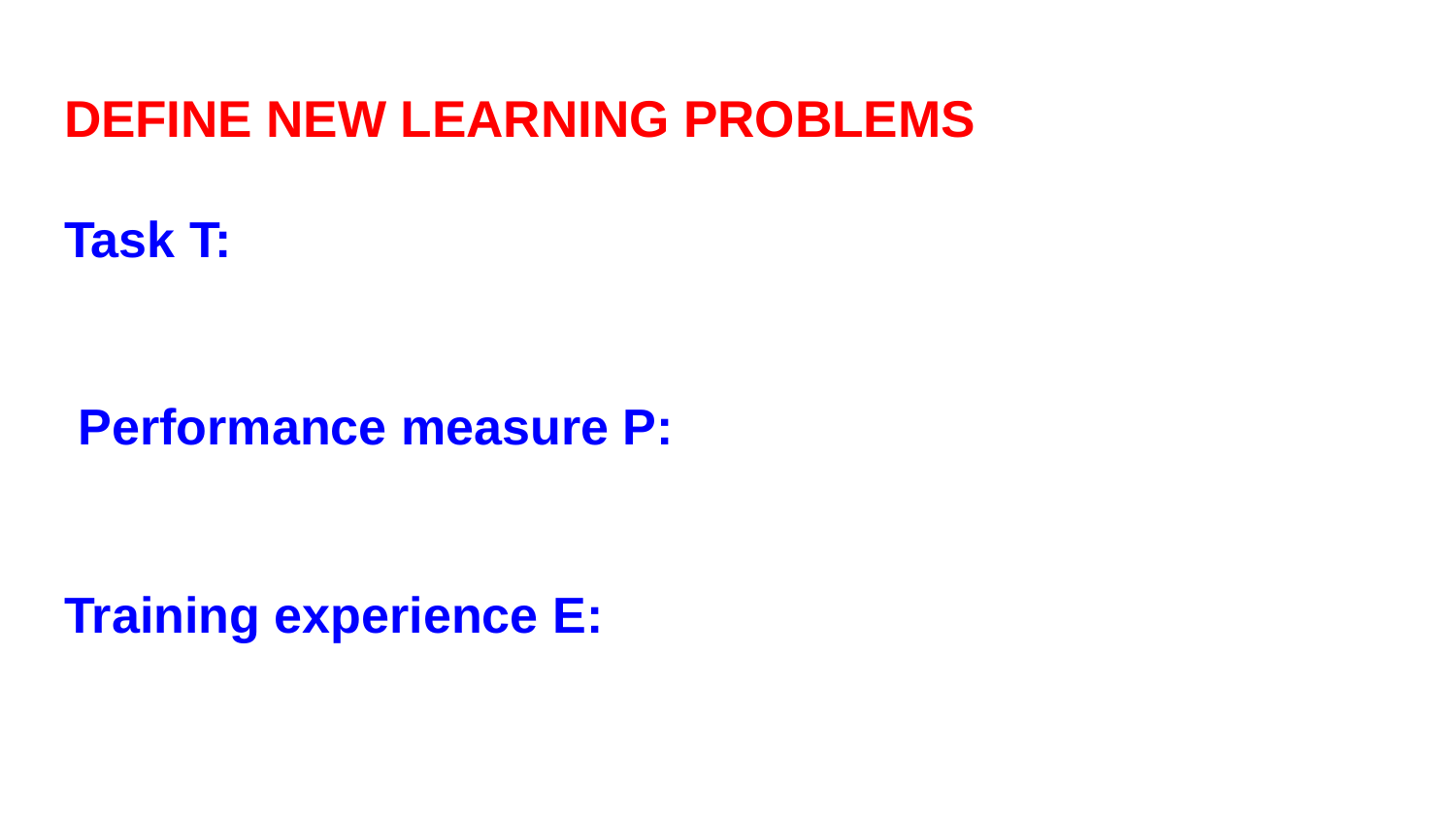

# DEFINE NEW LEARNING PROBLEMS
Task T:

 Performance measure P:

Training experience E: